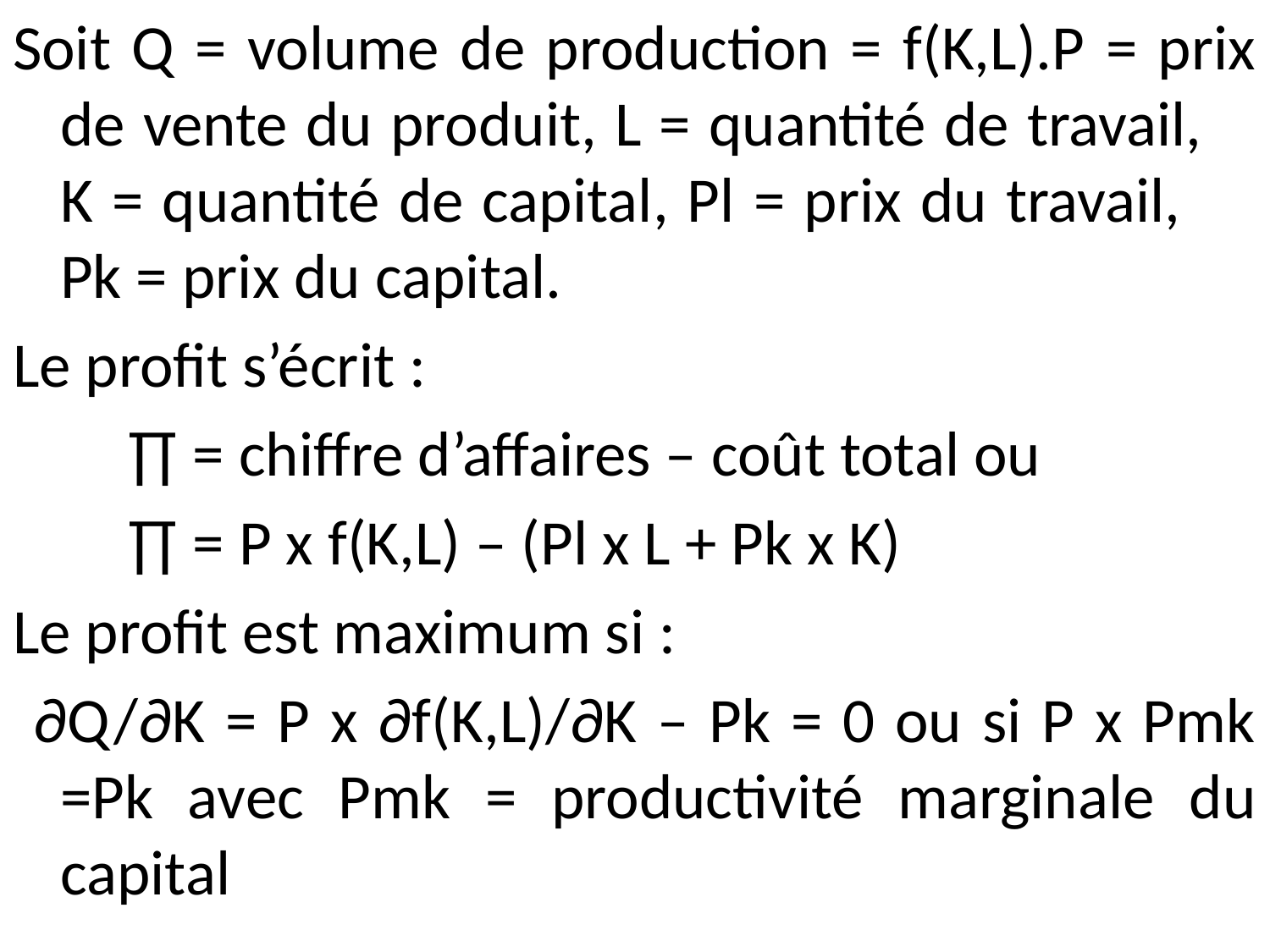

Soit Q = volume de production = f(K,L).P = prix de vente du produit, L = quantité de travail,    K = quantité de capital, Pl = prix du travail,     Pk = prix du capital.
Le profit s’écrit :
        ∏ = chiffre d’affaires – coût total ou
        ∏ = P x f(K,L) – (Pl x L + Pk x K)
Le profit est maximum si :
 ∂Q/∂K = P x ∂f(K,L)/∂K – Pk = 0 ou si P x Pmk =Pk avec Pmk = productivité marginale du capital